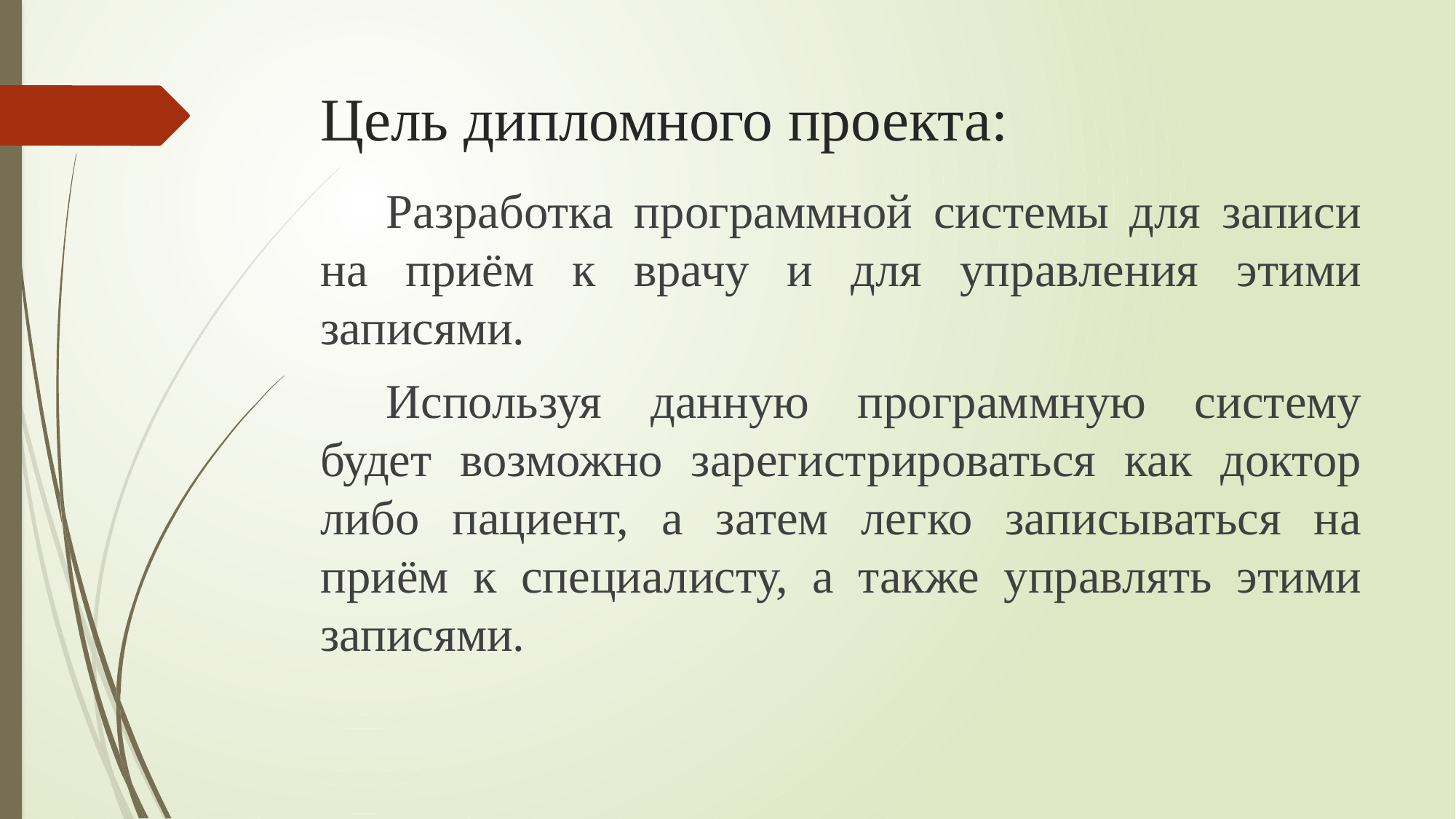

# Цель дипломного проекта:
Разработка программной системы для записи на приём к врачу и для управления этими записями.
Используя данную программную систему будет возможно зарегистрироваться как доктор либо пациент, а затем легко записываться на приём к специалисту, а также управлять этими записями.